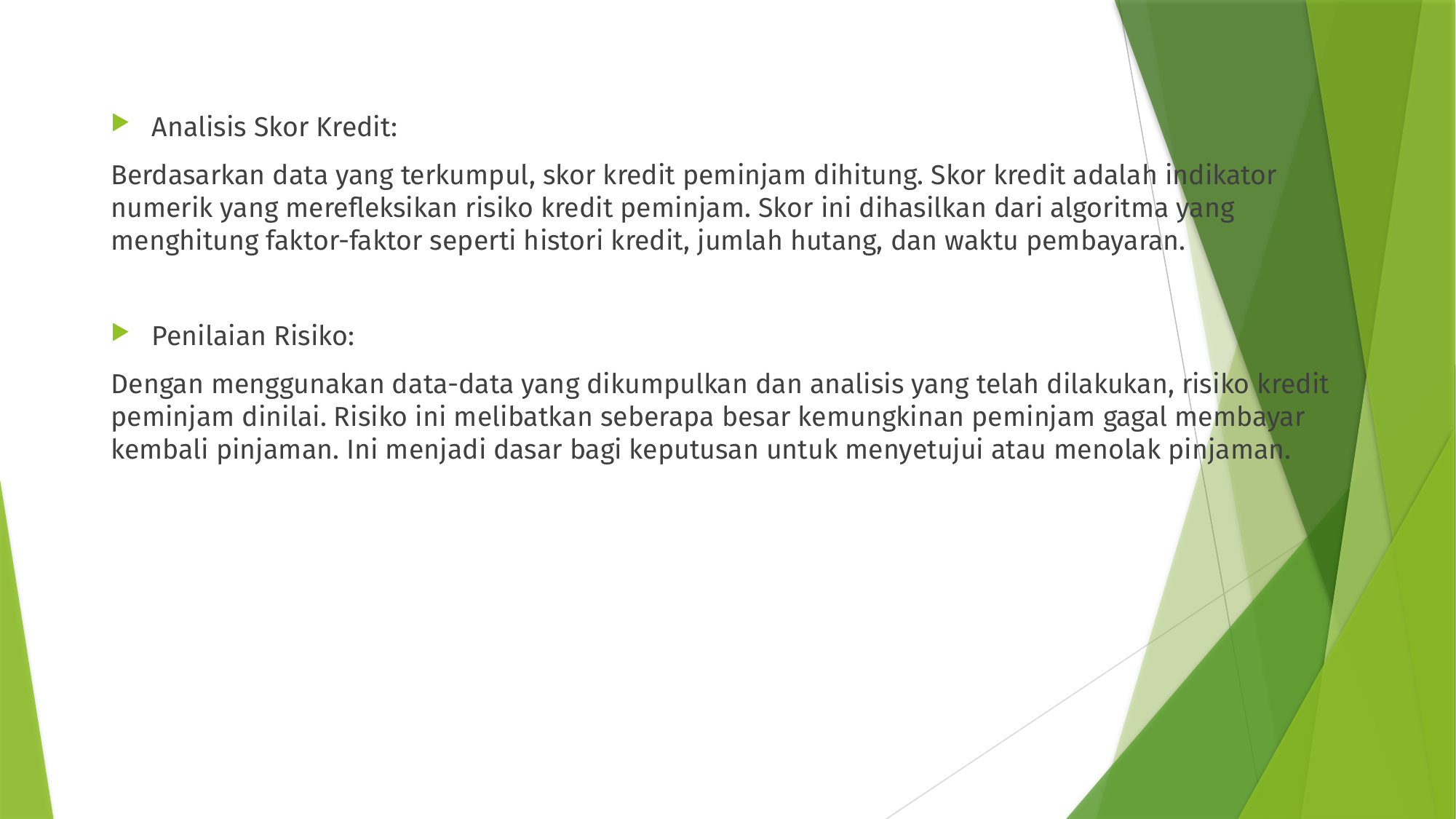

Analisis Skor Kredit:
Berdasarkan data yang terkumpul, skor kredit peminjam dihitung. Skor kredit adalah indikator numerik yang merefleksikan risiko kredit peminjam. Skor ini dihasilkan dari algoritma yang menghitung faktor-faktor seperti histori kredit, jumlah hutang, dan waktu pembayaran.

Penilaian Risiko:
Dengan menggunakan data-data yang dikumpulkan dan analisis yang telah dilakukan, risiko kredit peminjam dinilai. Risiko ini melibatkan seberapa besar kemungkinan peminjam gagal membayar kembali pinjaman. Ini menjadi dasar bagi keputusan untuk menyetujui atau menolak pinjaman.